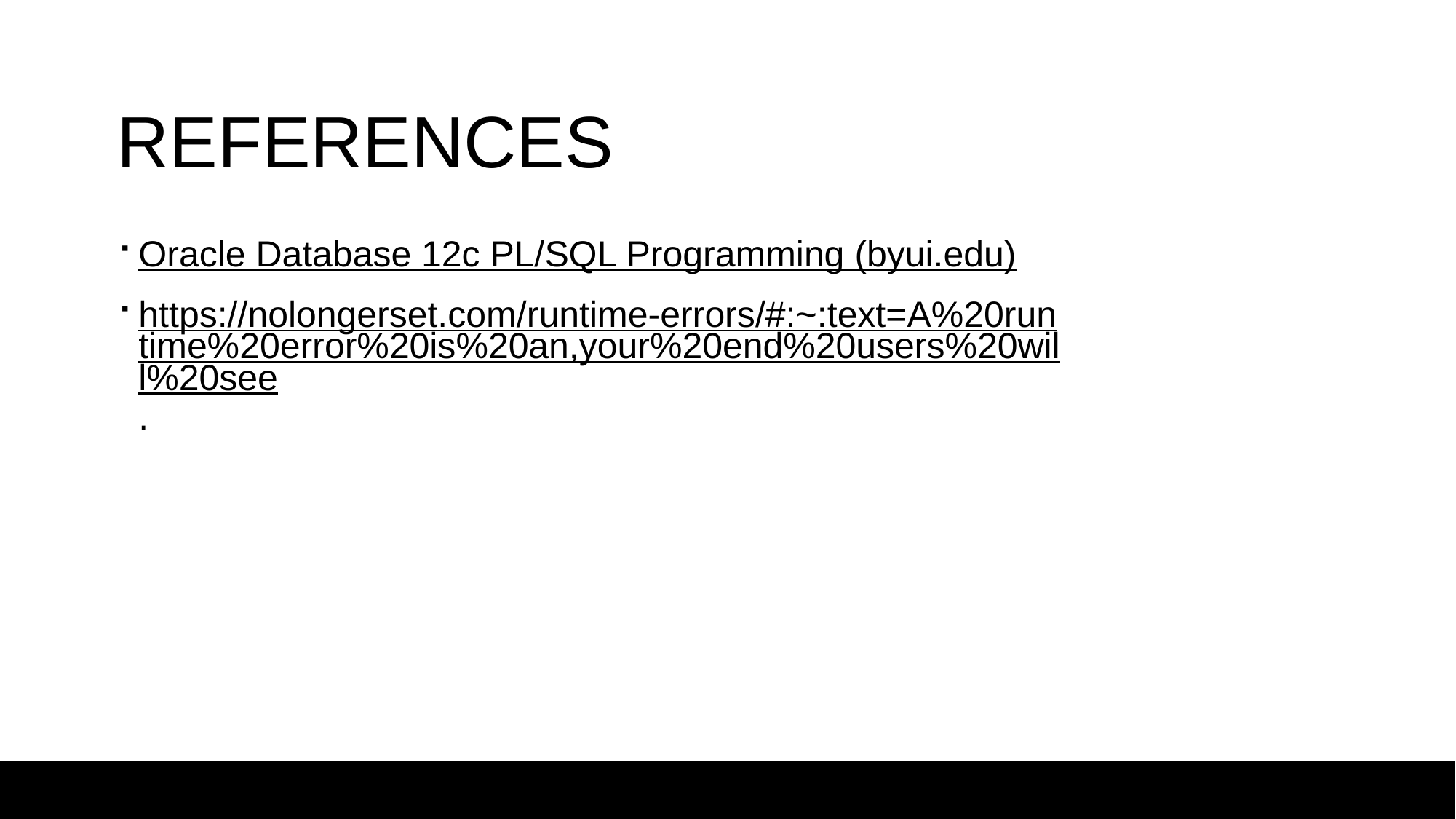

# References
Oracle Database 12c PL/SQL Programming (byui.edu)
https://nolongerset.com/runtime-errors/#:~:text=A%20runtime%20error%20is%20an,your%20end%20users%20will%20see.